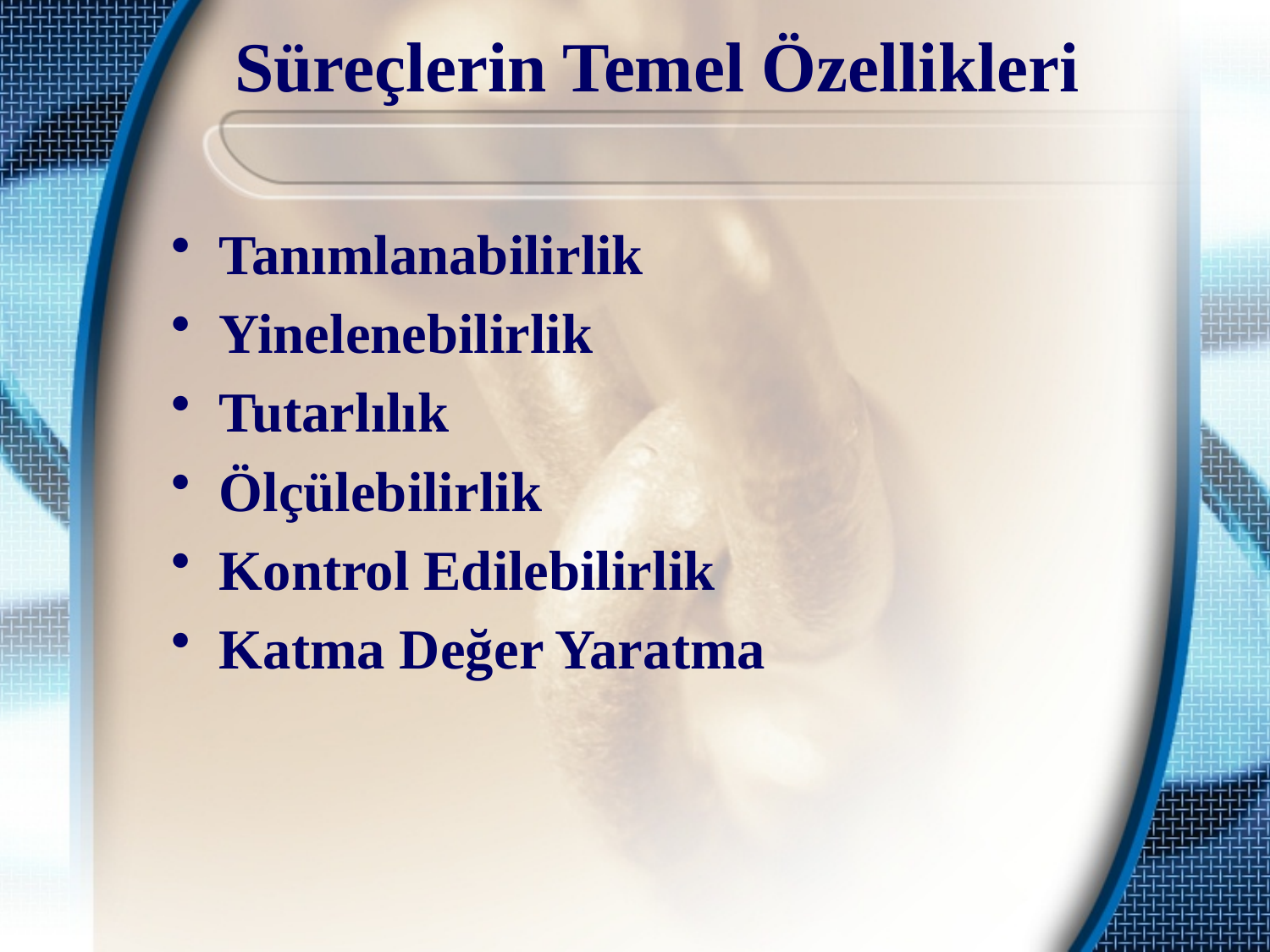

# Süreçlerin Temel Özellikleri
Tanımlanabilirlik
Yinelenebilirlik
Tutarlılık
Ölçülebilirlik
Kontrol Edilebilirlik
Katma Değer Yaratma